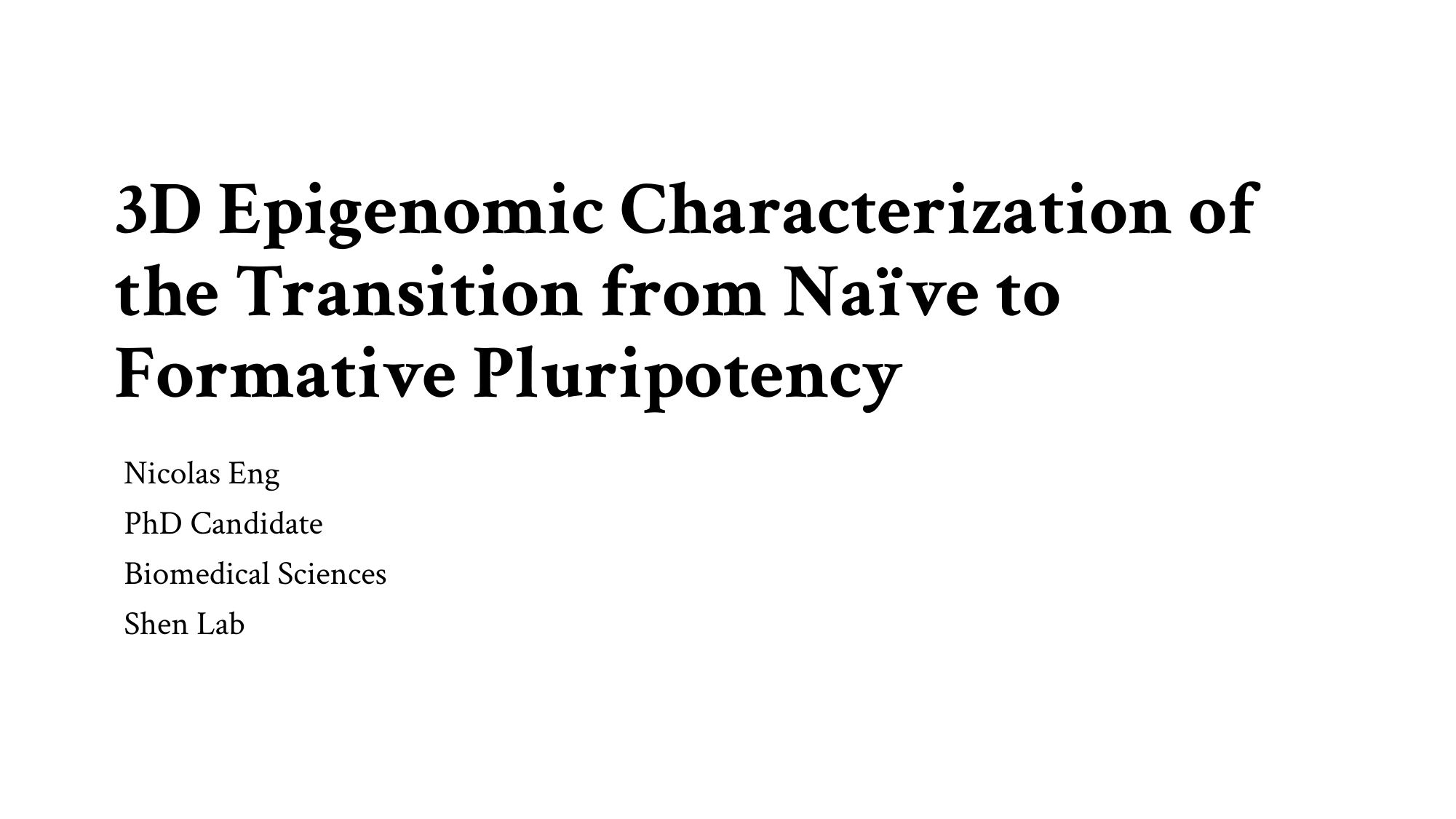

# 3D Epigenomic Characterization of the Transition from Naïve to Formative Pluripotency
Nicolas Eng
PhD Candidate
Biomedical Sciences
Shen Lab